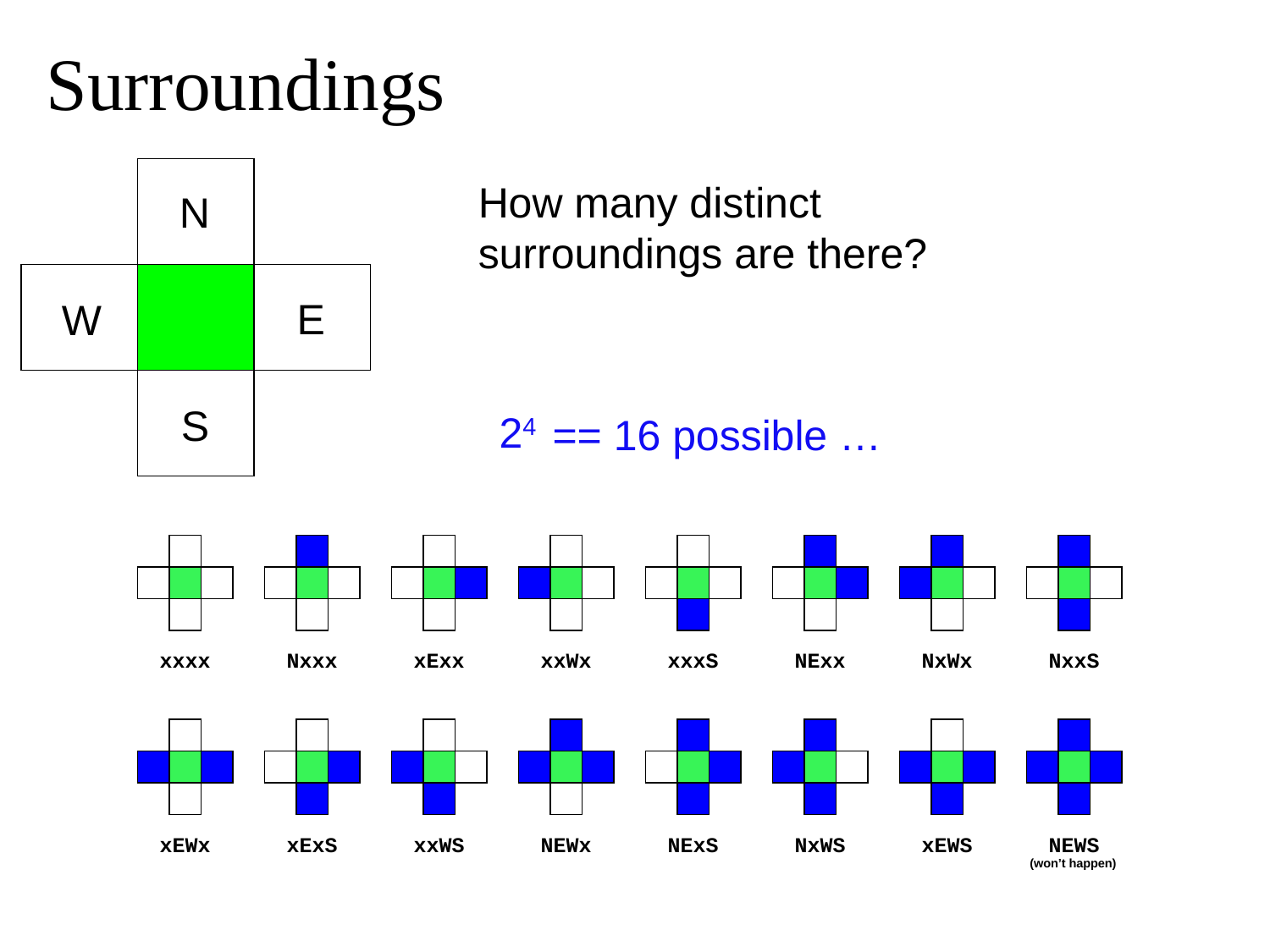

Surroundings

How many distinct surroundings are there?
N

E
W

S
24
== 16 possible …

xxxx
Nxxx
xExx
xxWx
xxxS
NExx
NxWx
NxxS

xEWx
xExS
xxWS
NEWx
NExS
NxWS
xEWS
NEWS
(won’t happen)